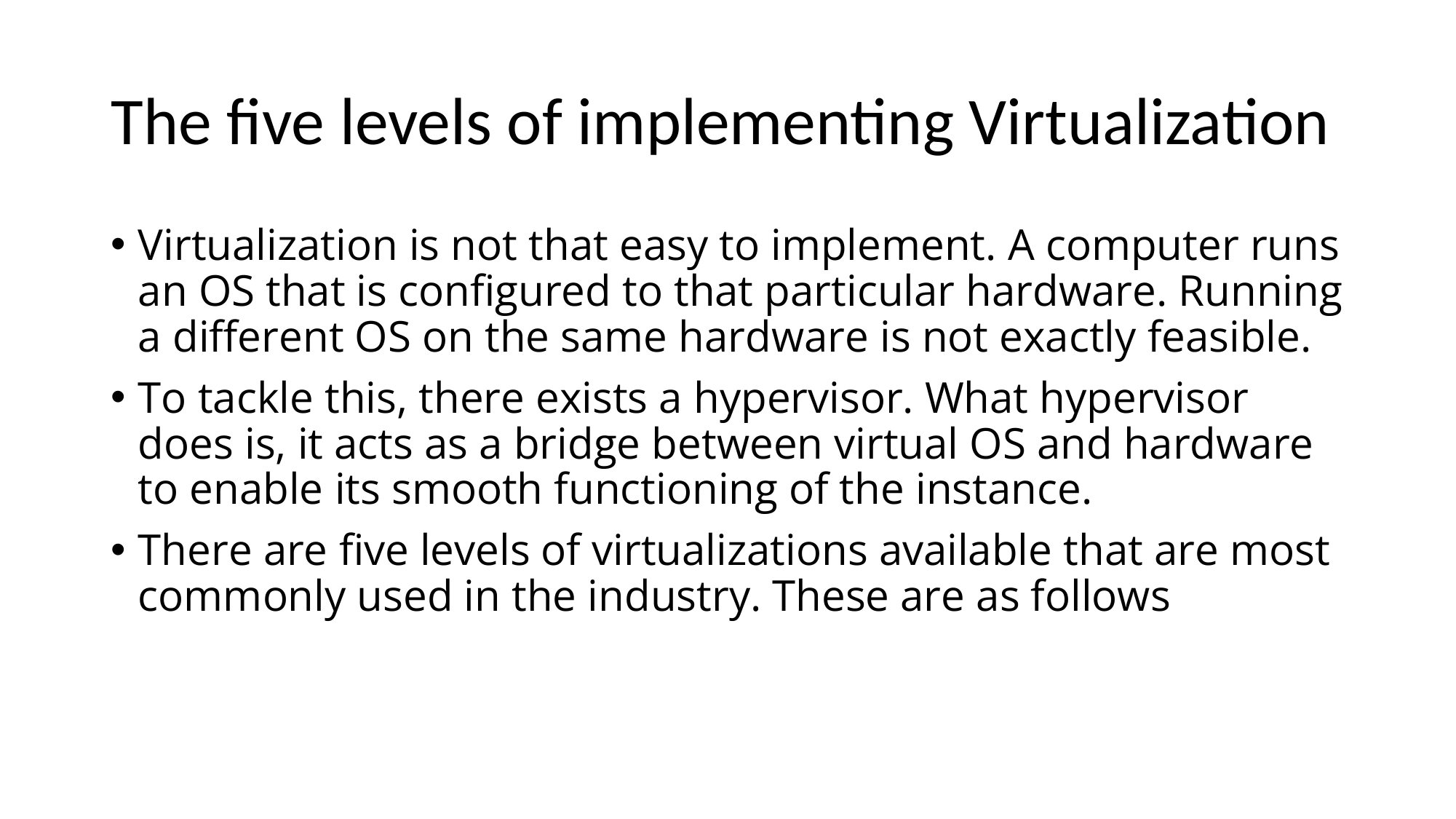

# The five levels of implementing Virtualization
Virtualization is not that easy to implement. A computer runs an OS that is configured to that particular hardware. Running a different OS on the same hardware is not exactly feasible.
To tackle this, there exists a hypervisor. What hypervisor does is, it acts as a bridge between virtual OS and hardware to enable its smooth functioning of the instance.
There are five levels of virtualizations available that are most commonly used in the industry. These are as follows